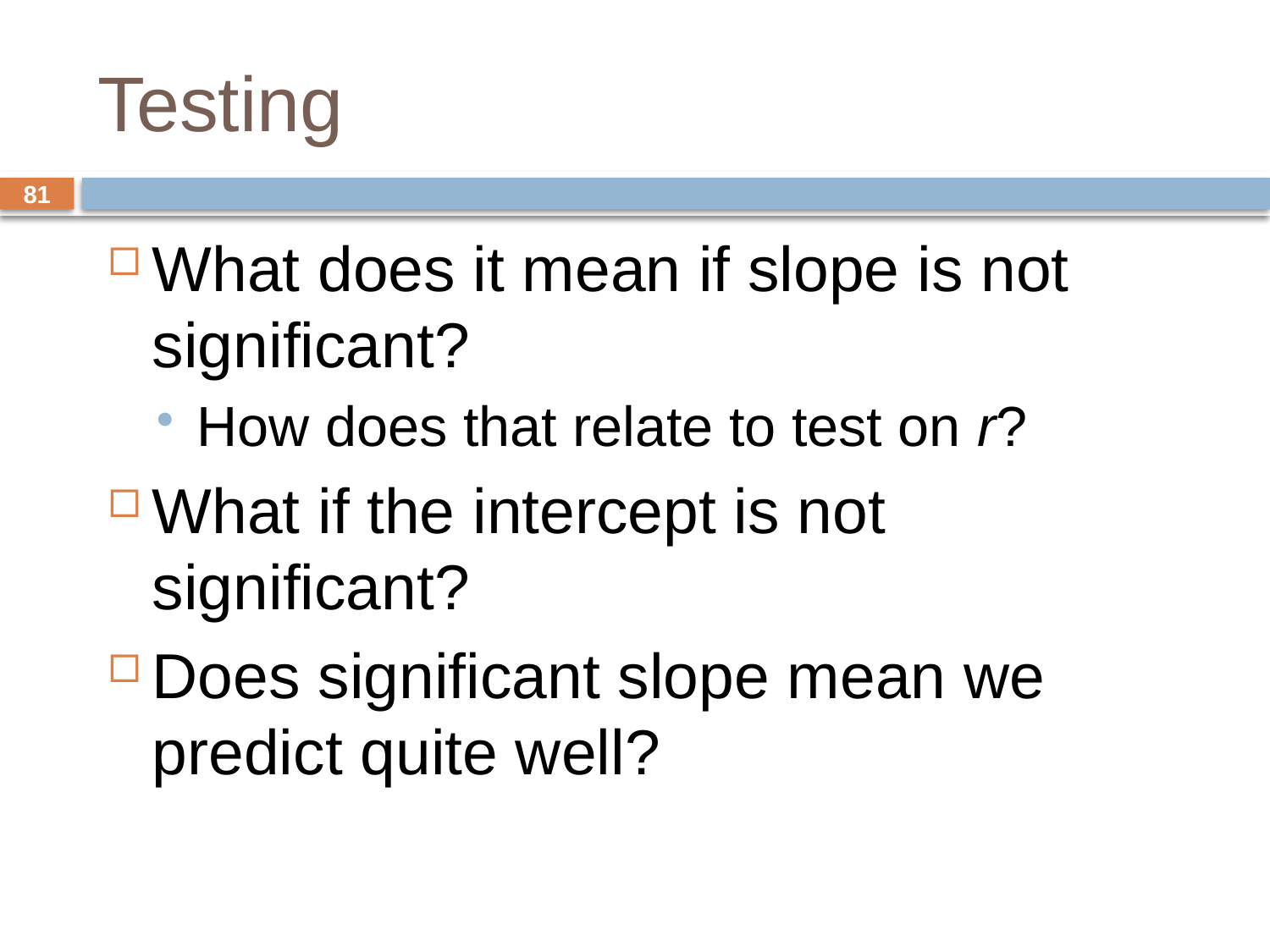

# Testing
81
What does it mean if slope is not significant?
How does that relate to test on r?
What if the intercept is not significant?
Does significant slope mean we predict quite well?